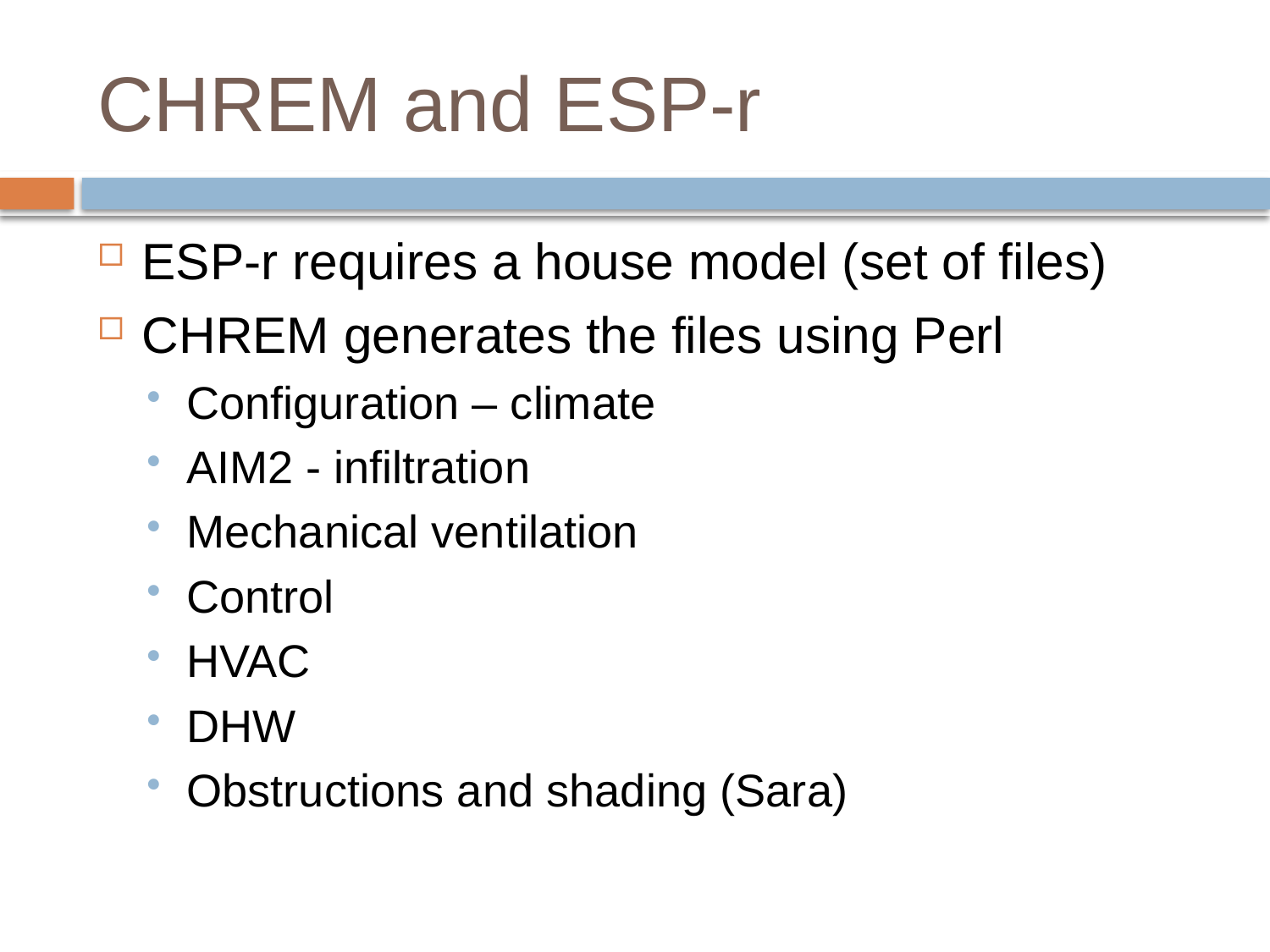

# CHREM and ESP-r
ESP-r requires a house model (set of files)
CHREM generates the files using Perl
Configuration – climate
AIM2 - infiltration
Mechanical ventilation
Control
HVAC
DHW
Obstructions and shading (Sara)